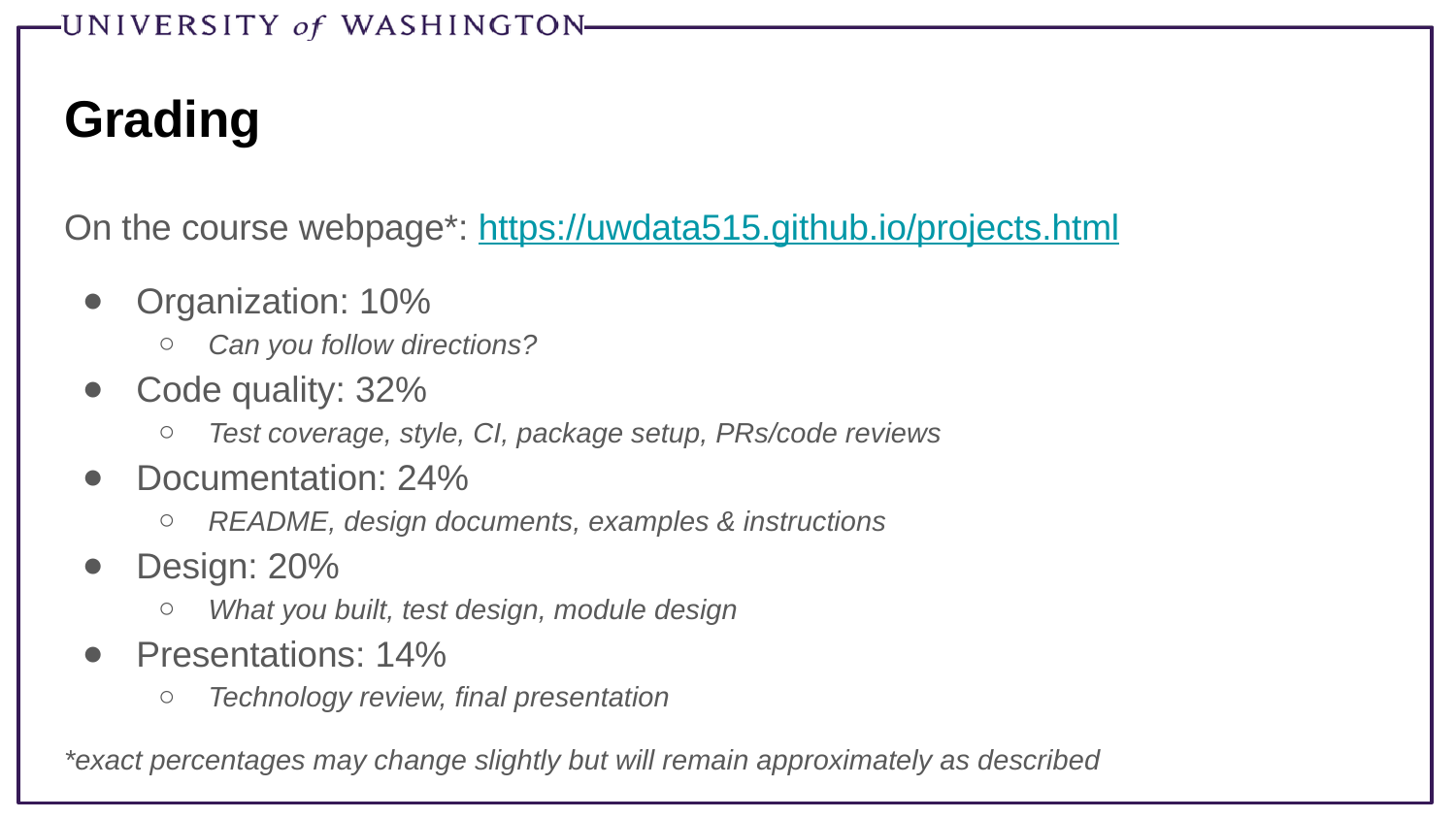

# Grading
On the course webpage*: https://uwdata515.github.io/projects.html
Organization: 10%
Can you follow directions?
Code quality: 32%
Test coverage, style, CI, package setup, PRs/code reviews
Documentation: 24%
README, design documents, examples & instructions
Design: 20%
What you built, test design, module design
Presentations: 14%
Technology review, final presentation
*exact percentages may change slightly but will remain approximately as described